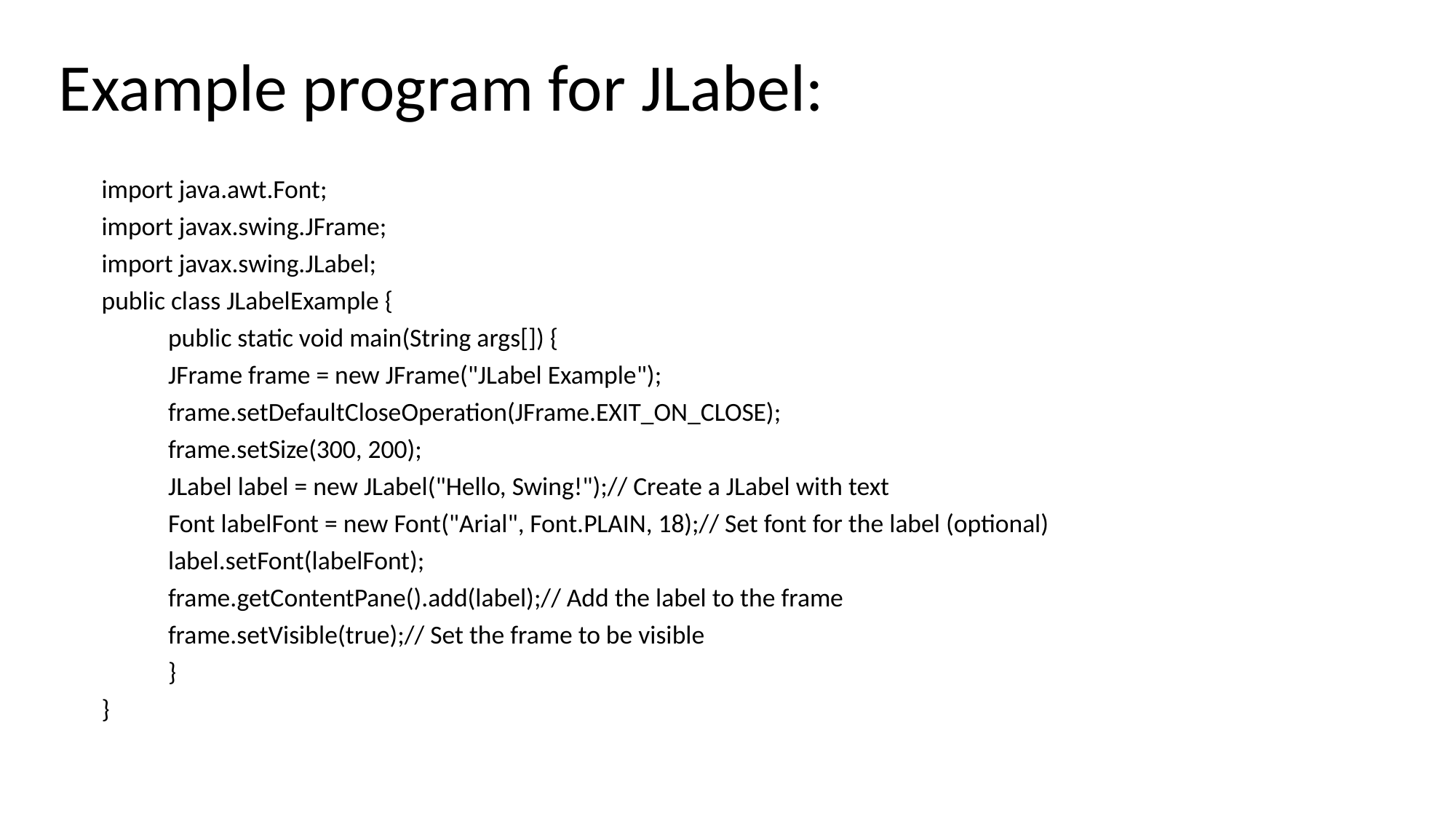

# Example program for JLabel:
import java.awt.Font;
import javax.swing.JFrame;
import javax.swing.JLabel;
public class JLabelExample {
	public static void main(String args[]) {
		JFrame frame = new JFrame("JLabel Example");
		frame.setDefaultCloseOperation(JFrame.EXIT_ON_CLOSE);
		frame.setSize(300, 200);
		JLabel label = new JLabel("Hello, Swing!");// Create a JLabel with text
		Font labelFont = new Font("Arial", Font.PLAIN, 18);// Set font for the label (optional)
		label.setFont(labelFont);
		frame.getContentPane().add(label);// Add the label to the frame
		frame.setVisible(true);// Set the frame to be visible
	}
}